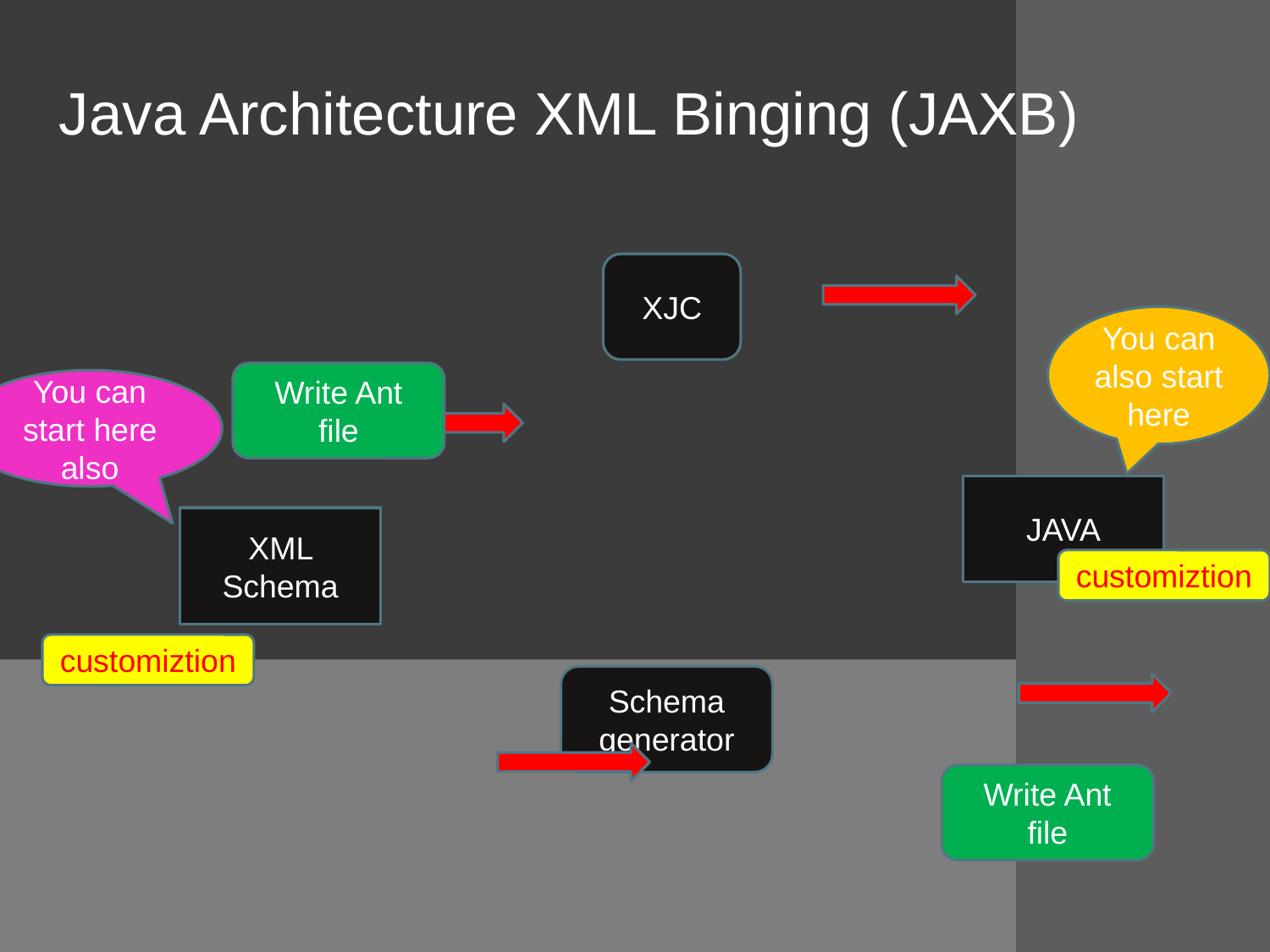

Java Architecture XML Binging (JAXB)
XJC

You can also start here
Write Ant file
You can start here also

JAVA
XML Schema
customiztion
customiztion
Schema generator

Write Ant file